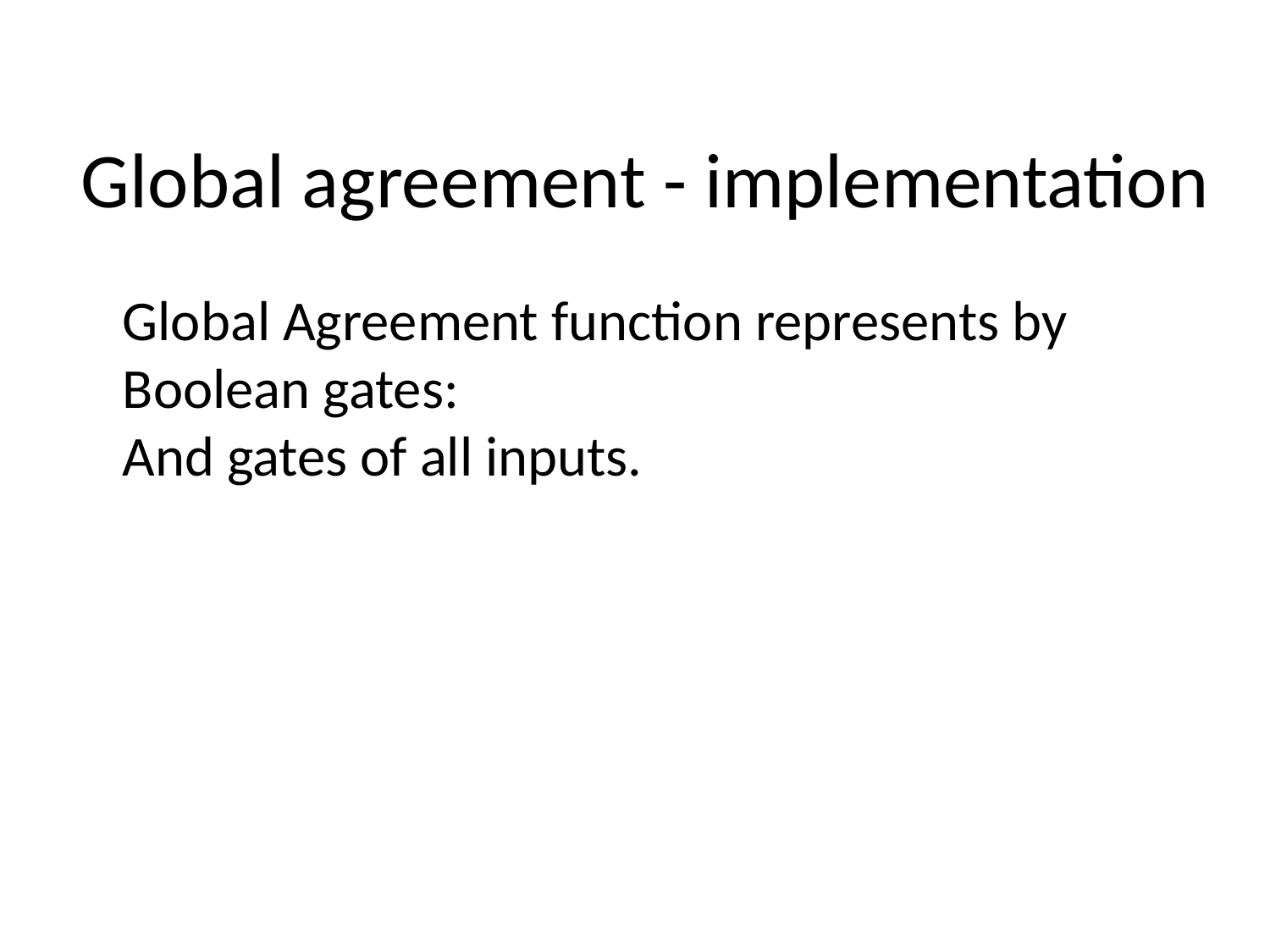

# Global agreement - implementation
Global Agreement function represents by Boolean gates:
And gates of all inputs.